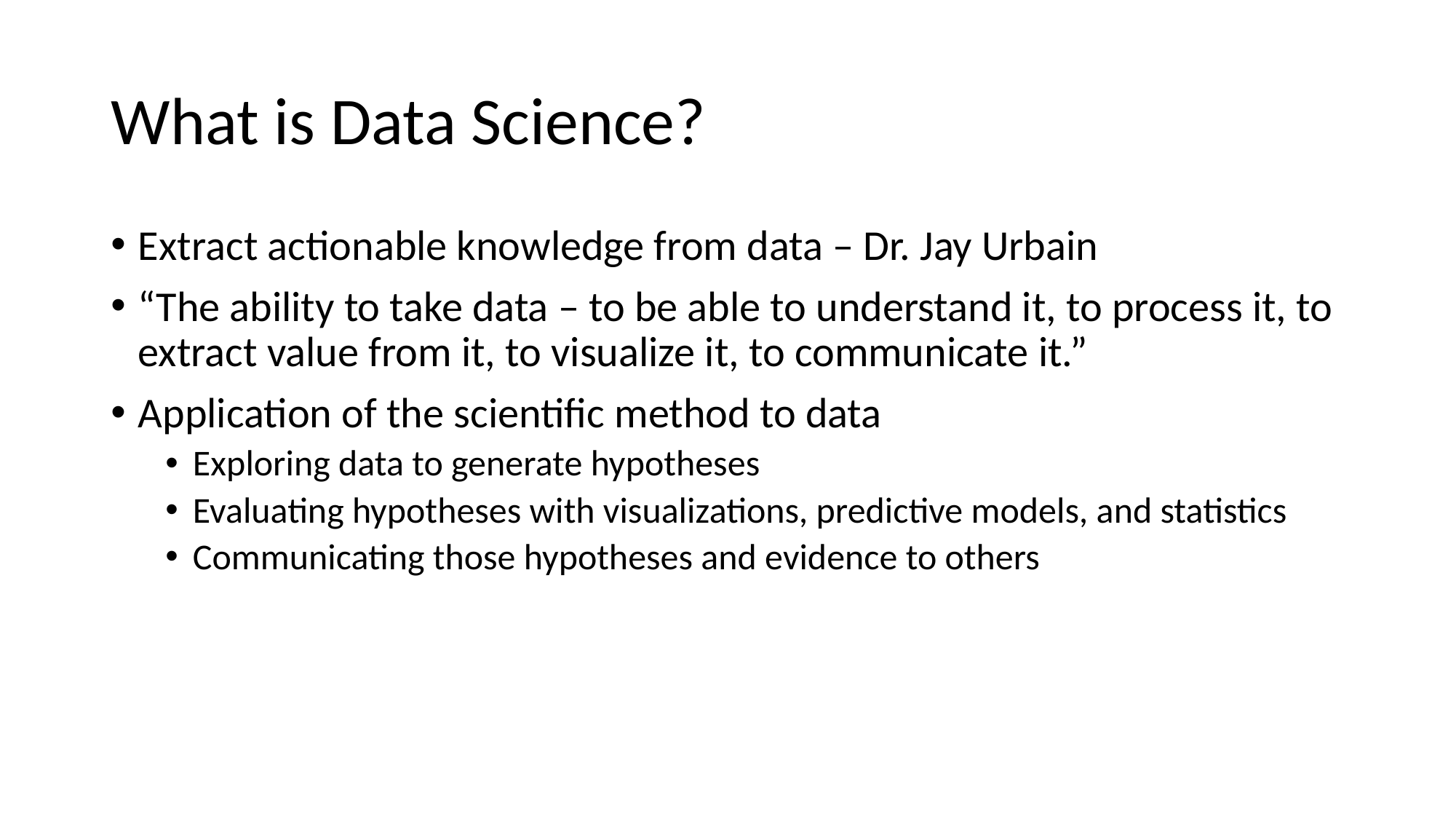

# What is Data Science?
Extract actionable knowledge from data – Dr. Jay Urbain
“The ability to take data – to be able to understand it, to process it, to extract value from it, to visualize it, to communicate it.”
Application of the scientific method to data
Exploring data to generate hypotheses
Evaluating hypotheses with visualizations, predictive models, and statistics
Communicating those hypotheses and evidence to others